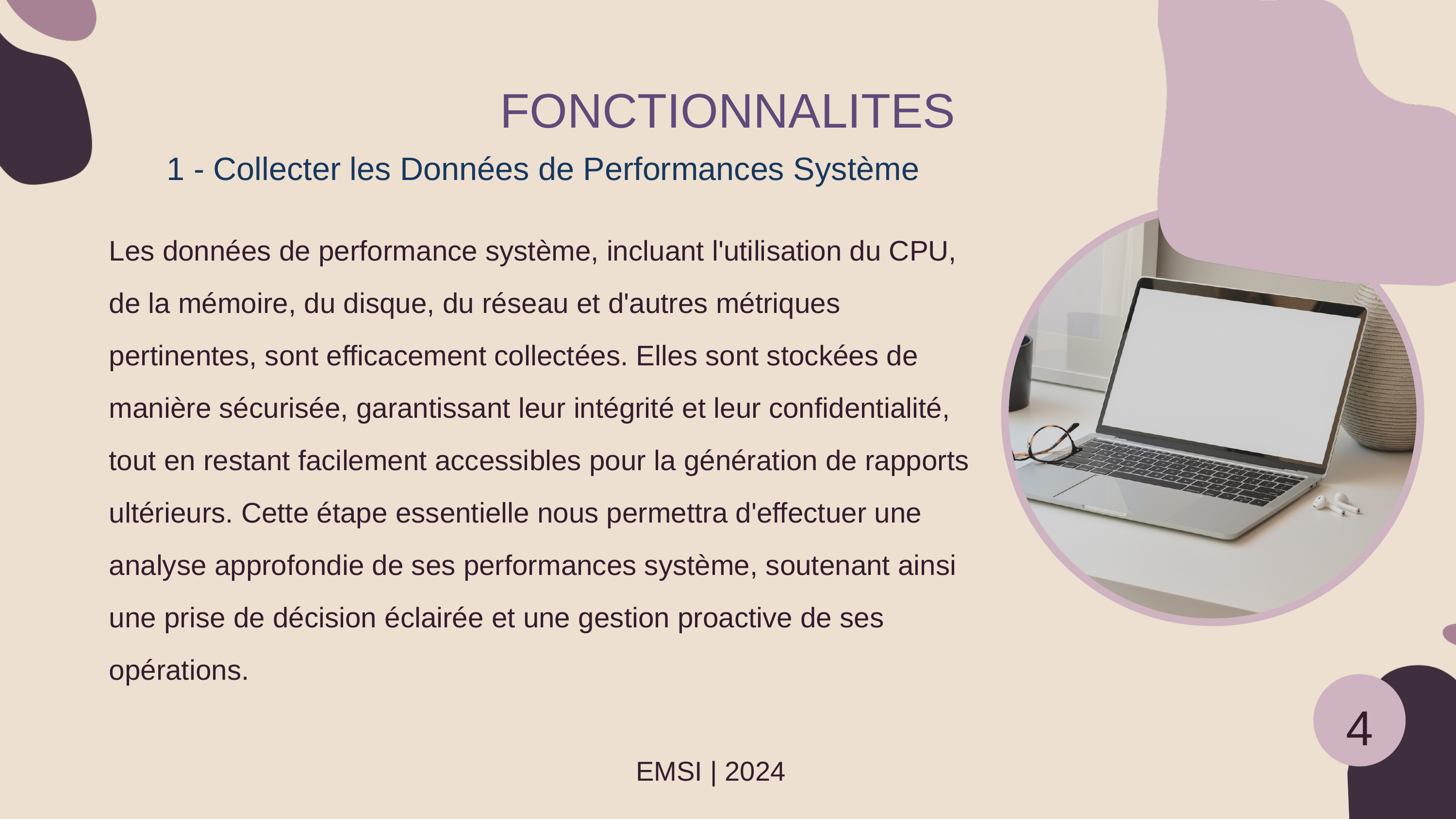

FONCTIONNALITES
1 - Collecter les Données de Performances Système

Les données de performance système, incluant l'utilisation du CPU, de la mémoire, du disque, du réseau et d'autres métriques pertinentes, sont efficacement collectées. Elles sont stockées de manière sécurisée, garantissant leur intégrité et leur confidentialité, tout en restant facilement accessibles pour la génération de rapports ultérieurs. Cette étape essentielle nous permettra d'effectuer une analyse approfondie de ses performances système, soutenant ainsi une prise de décision éclairée et une gestion proactive de ses opérations.

4
EMSI | 2024